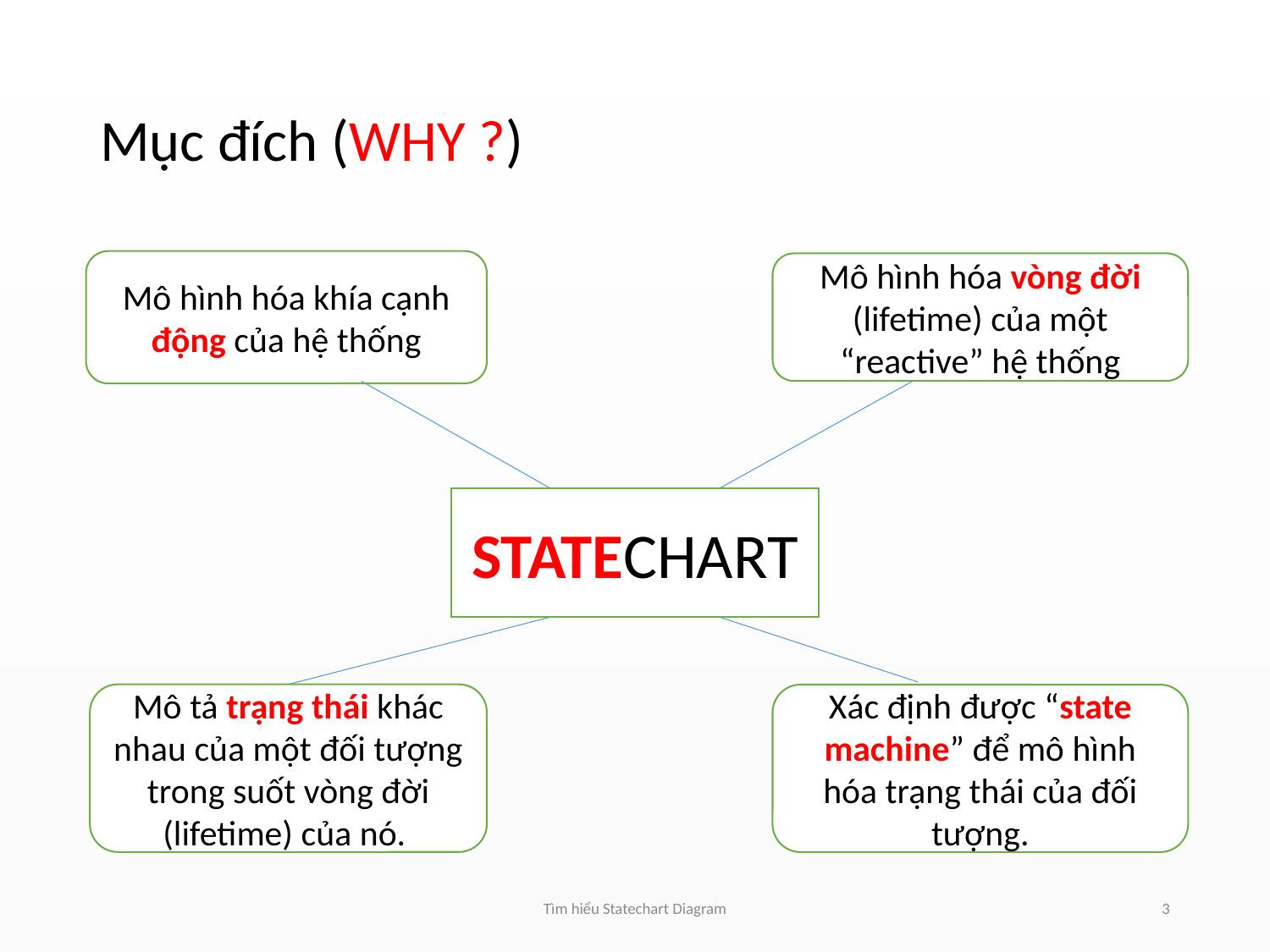

# Mục đích (WHY ?)
Mô hình hóa khía cạnh động của hệ thống
Mô hình hóa vòng đời (lifetime) của một “reactive” hệ thống

STATECHART
Mô tả trạng thái khác nhau của một đối tượng trong suốt vòng đời (lifetime) của nó.
Xác định được “state machine” để mô hình hóa trạng thái của đối tượng.
Tìm hiểu Statechart Diagram
3